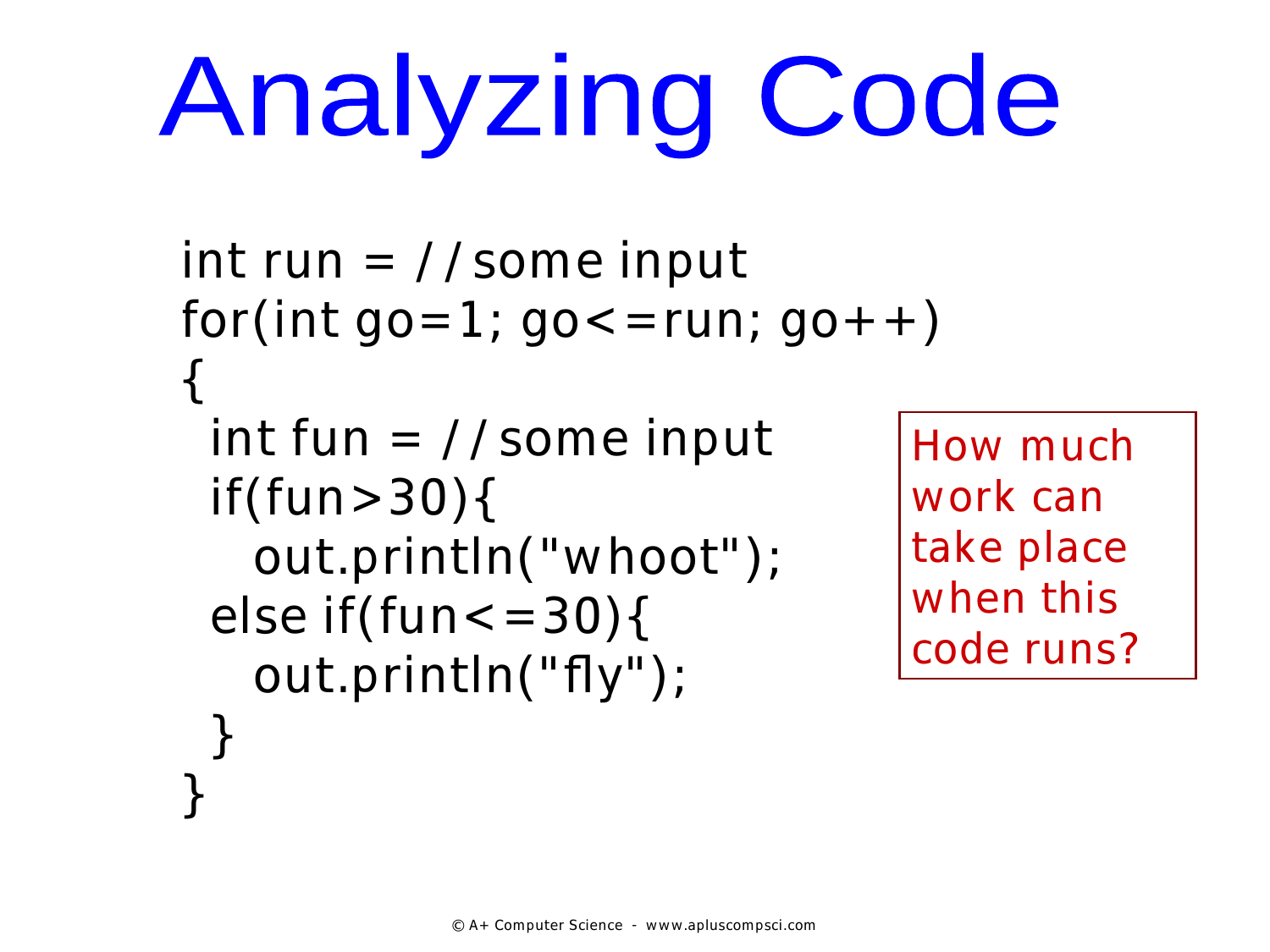

Analyzing Code
int run = //some input
for(int go=1; go<=run; go++)
{
  int fun = //some input
  if(fun>30){
     out.println("whoot");
  else if(fun<=30){
     out.println("fly");
  }
}
How much work can take place when this code runs?

© A+ Computer Science  -  www.apluscompsci.com